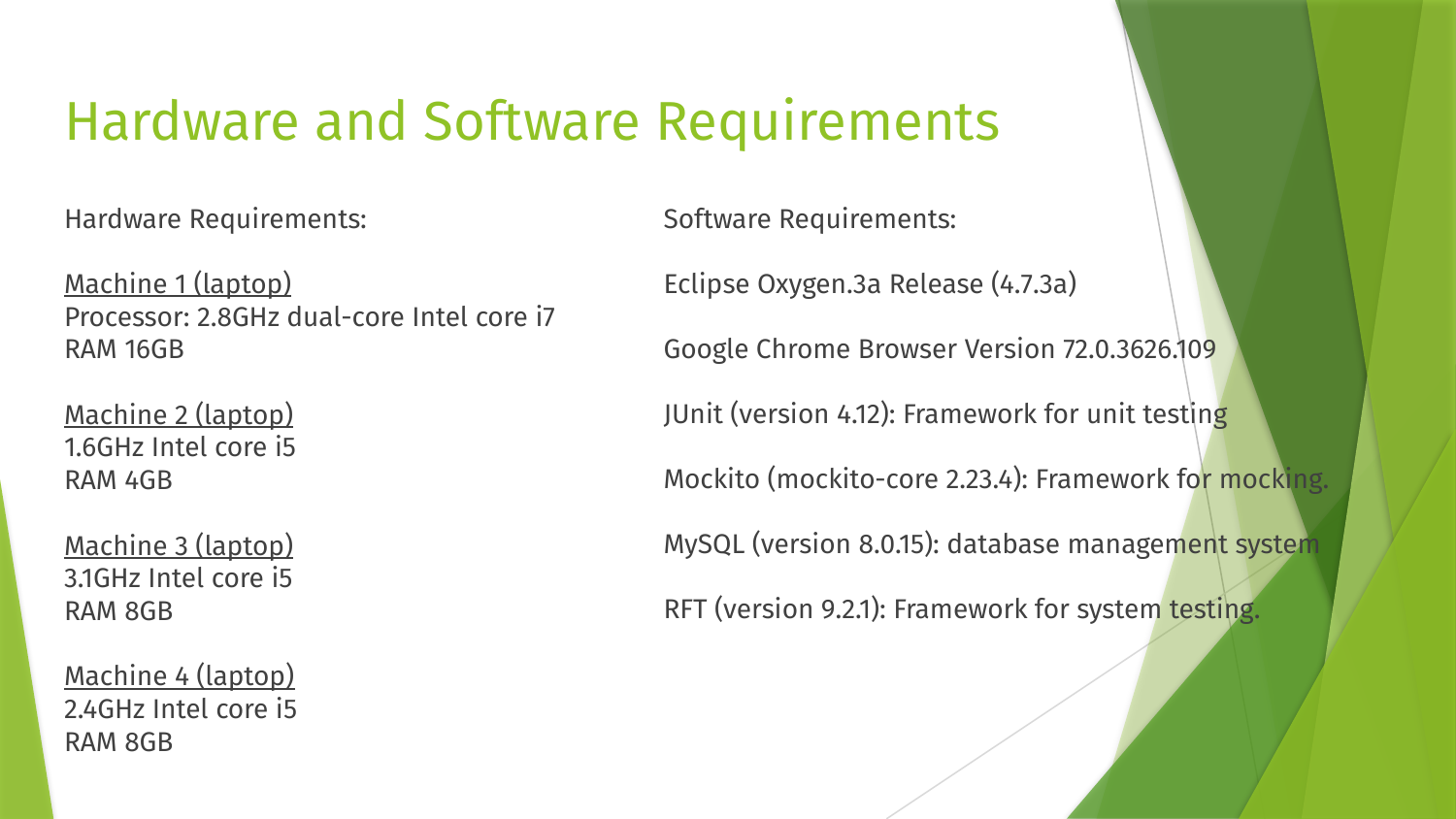

# Hardware and Software Requirements
Hardware Requirements:
Machine 1 (laptop)
Processor: 2.8GHz dual-core Intel core i7
RAM 16GB

Machine 2 (laptop)
1.6GHz Intel core i5
RAM 4GB

Machine 3 (laptop)
3.1GHz Intel core i5
RAM 8GB

Machine 4 (laptop)
2.4GHz Intel core i5
RAM 8GB
Software Requirements:
Eclipse Oxygen.3a Release (4.7.3a)
Google Chrome Browser Version 72.0.3626.109
JUnit (version 4.12): Framework for unit testing
Mockito (mockito-core 2.23.4): Framework for mocking.
MySQL (version 8.0.15): database management system
RFT (version 9.2.1): Framework for system testing.